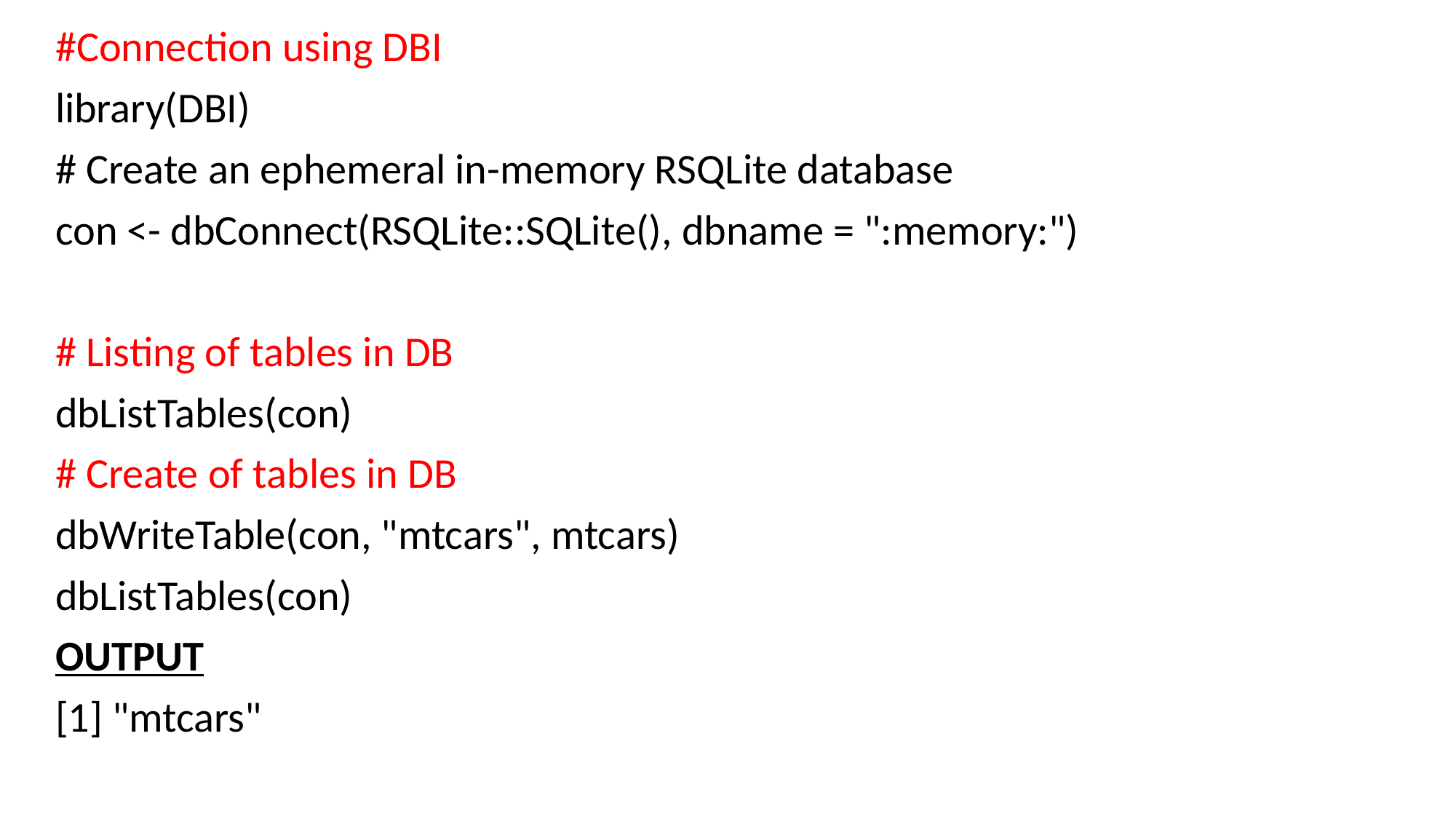

#Connection using DBI
library(DBI)
# Create an ephemeral in-memory RSQLite database
con <- dbConnect(RSQLite::SQLite(), dbname = ":memory:")

# Listing of tables in DB
dbListTables(con)
# Create of tables in DB
dbWriteTable(con, "mtcars", mtcars)
dbListTables(con)
OUTPUT
[1] "mtcars"